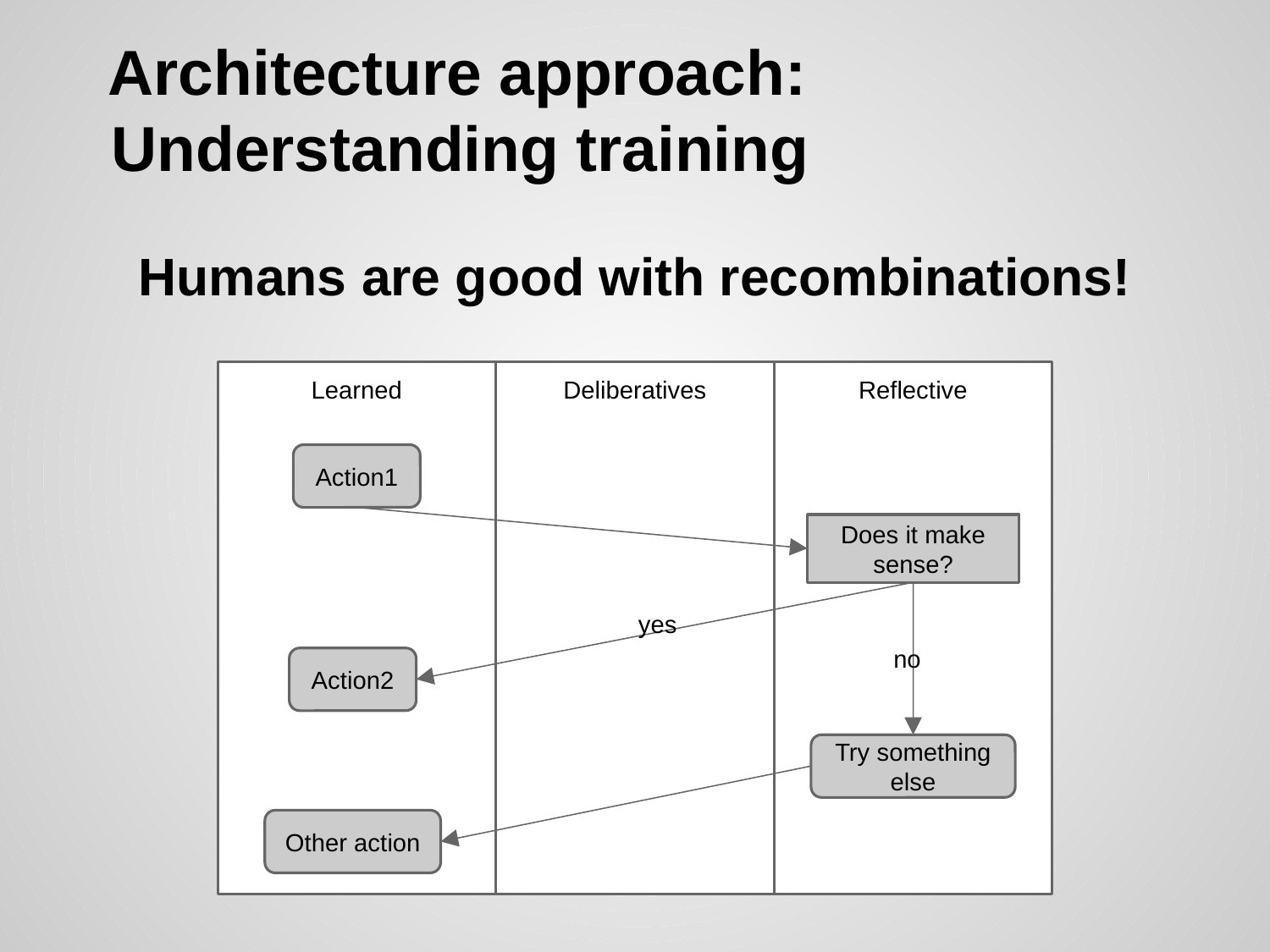

# Architecture approach: Understanding training
Humans are good with recombinations!
Learned
Deliberatives
Reflective
Action1
Does it make sense?
yes
no
Action2
Try something else
Other action